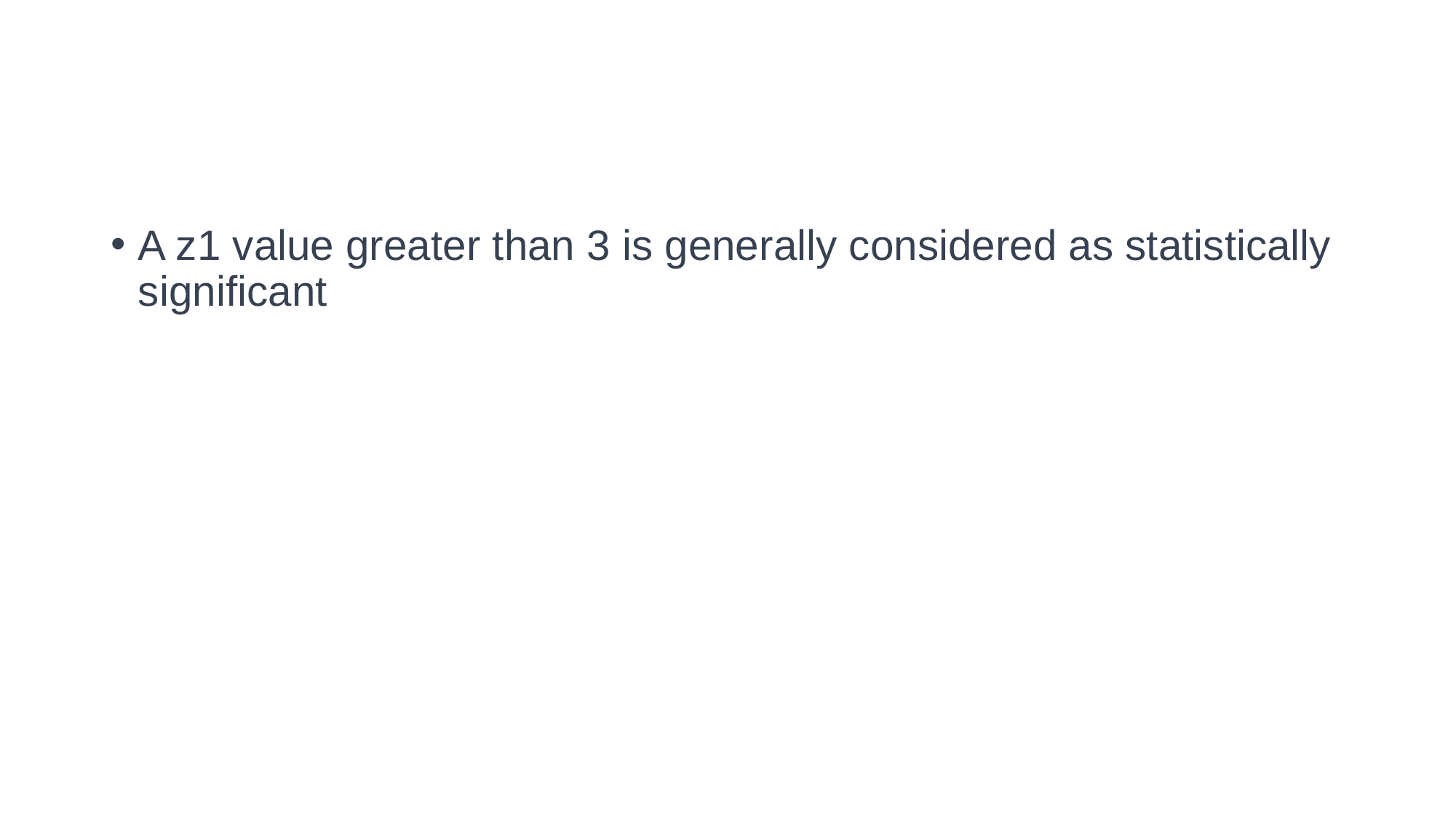

#
A z1 value greater than 3 is generally considered as statistically significant